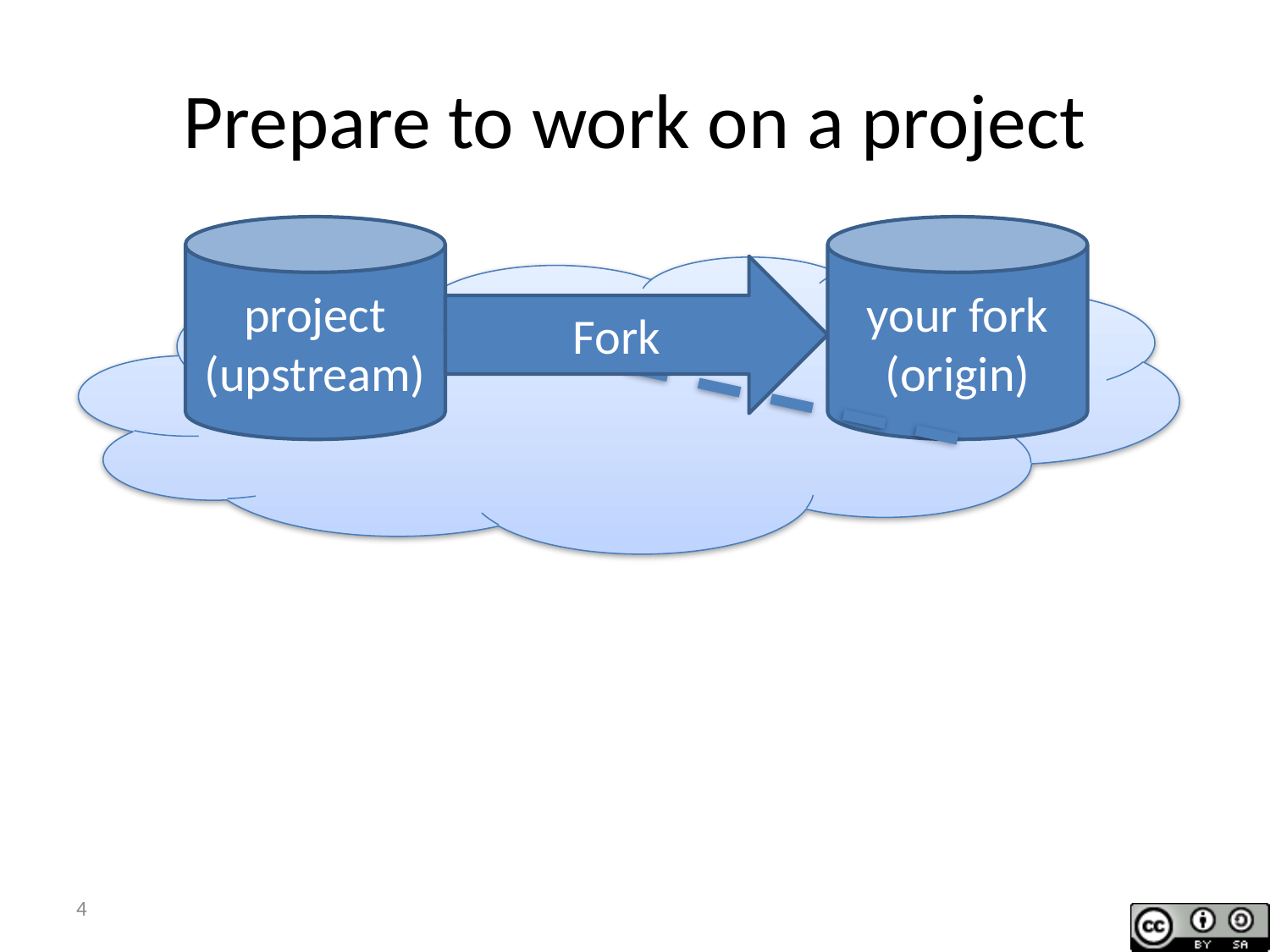

# Prepare to work on a project
project
(upstream)
your fork
(origin)

Fork
4